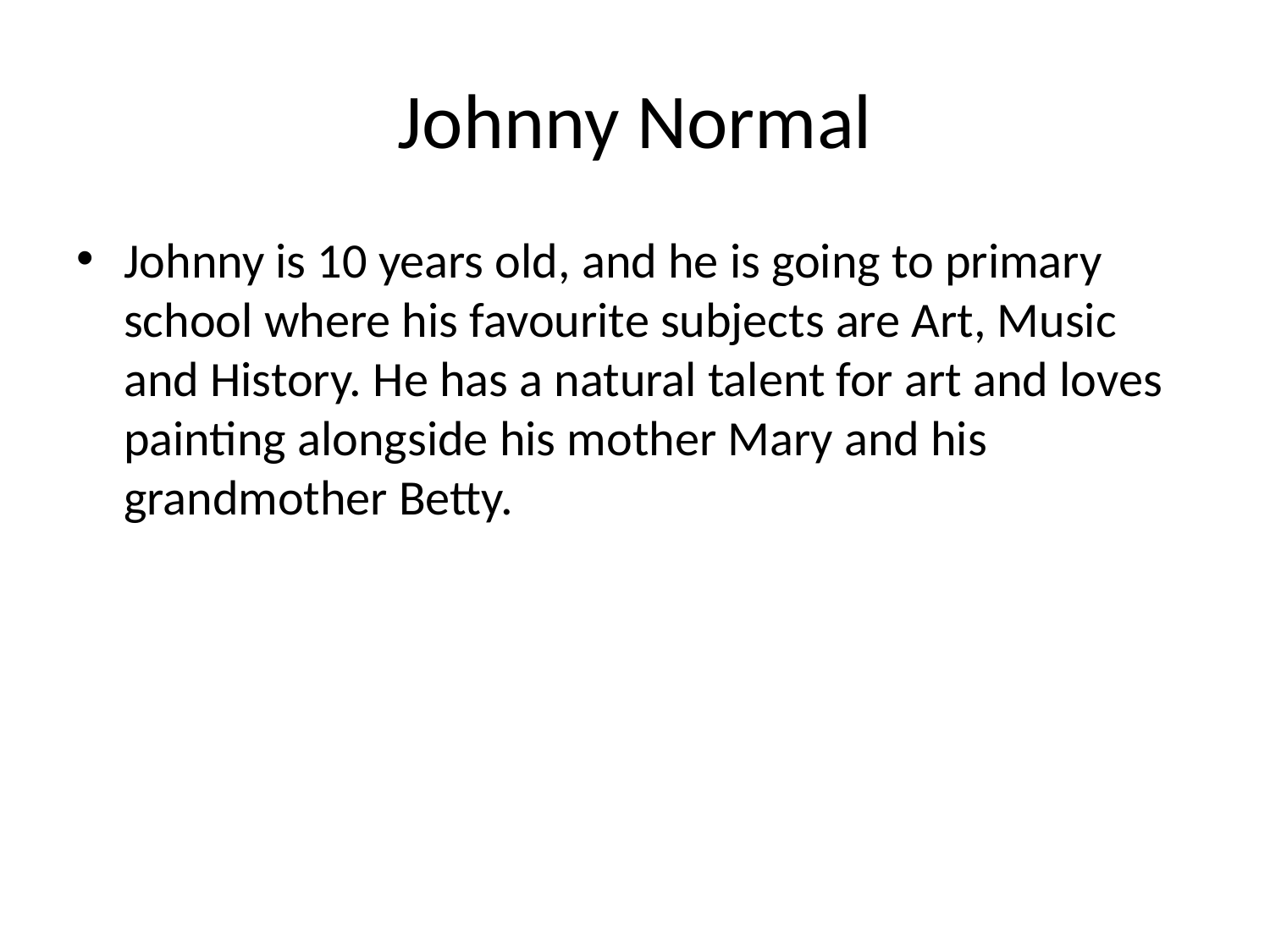

# Johnny Normal
Johnny is 10 years old, and he is going to primary school where his favourite subjects are Art, Music and History. He has a natural talent for art and loves painting alongside his mother Mary and his grandmother Betty.